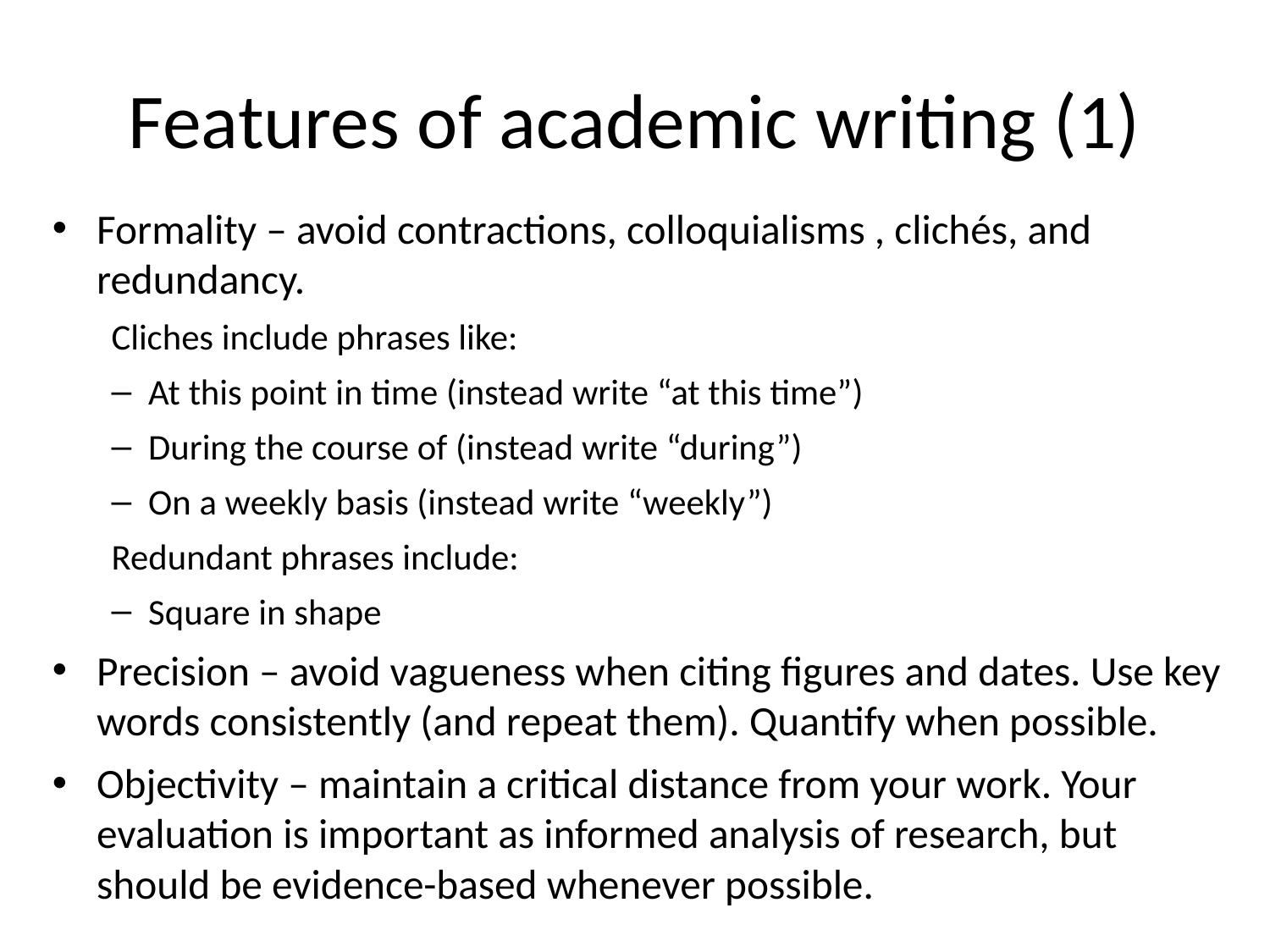

# Features of academic writing (1)
Formality – avoid contractions, colloquialisms , clichés, and redundancy.
Cliches include phrases like:
At this point in time (instead write “at this time”)
During the course of (instead write “during”)
On a weekly basis (instead write “weekly”)
Redundant phrases include:
Square in shape
Precision – avoid vagueness when citing figures and dates. Use key words consistently (and repeat them). Quantify when possible.
Objectivity – maintain a critical distance from your work. Your evaluation is important as informed analysis of research, but should be evidence-based whenever possible.